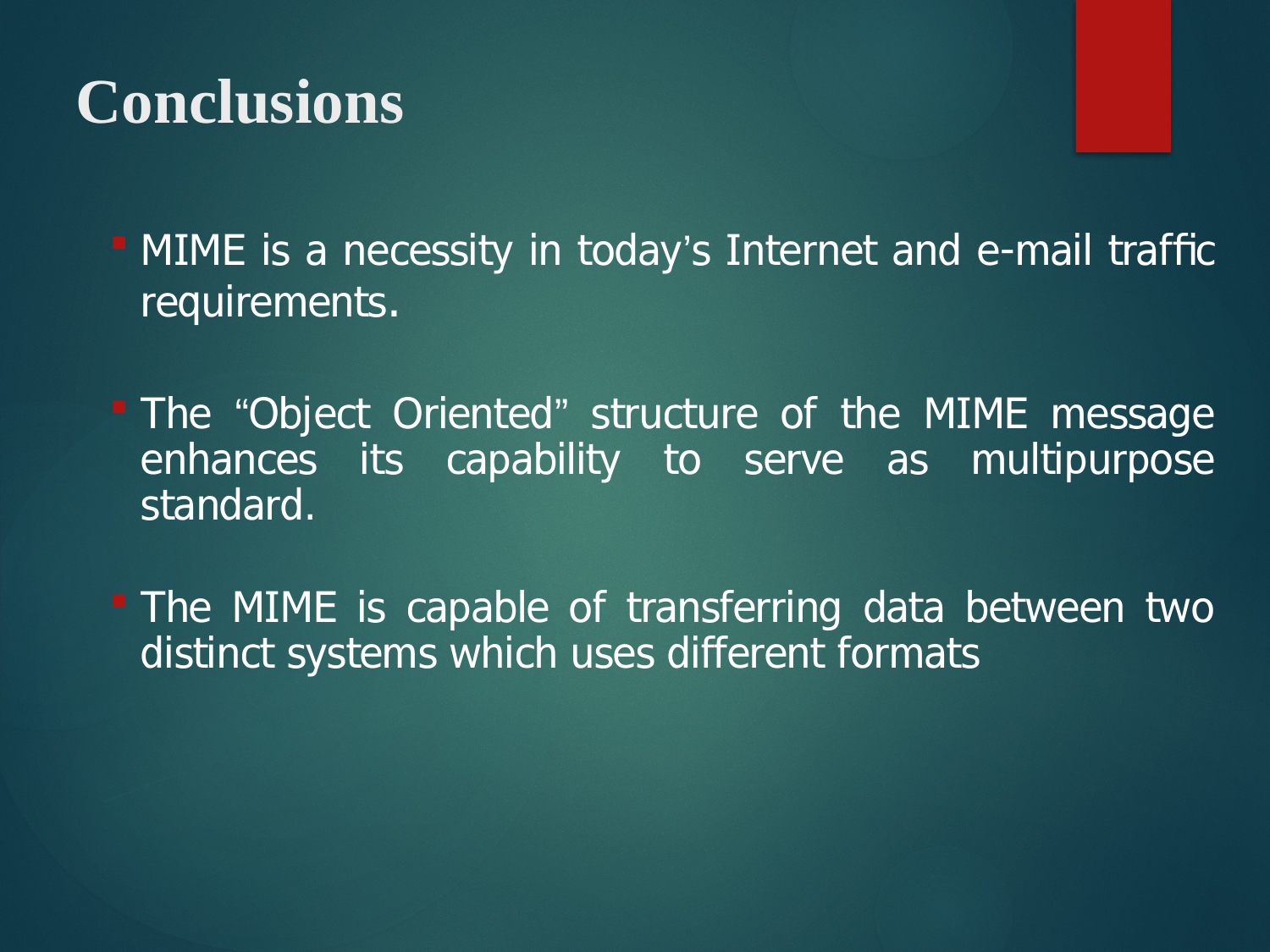

Conclusions
MIME is a necessity in today’s Internet and e-mail traffic requirements.

The “Object Oriented” structure of the MIME message enhances its capability to serve as multipurpose standard.

The MIME is capable of transferring data between two distinct systems which uses different formats